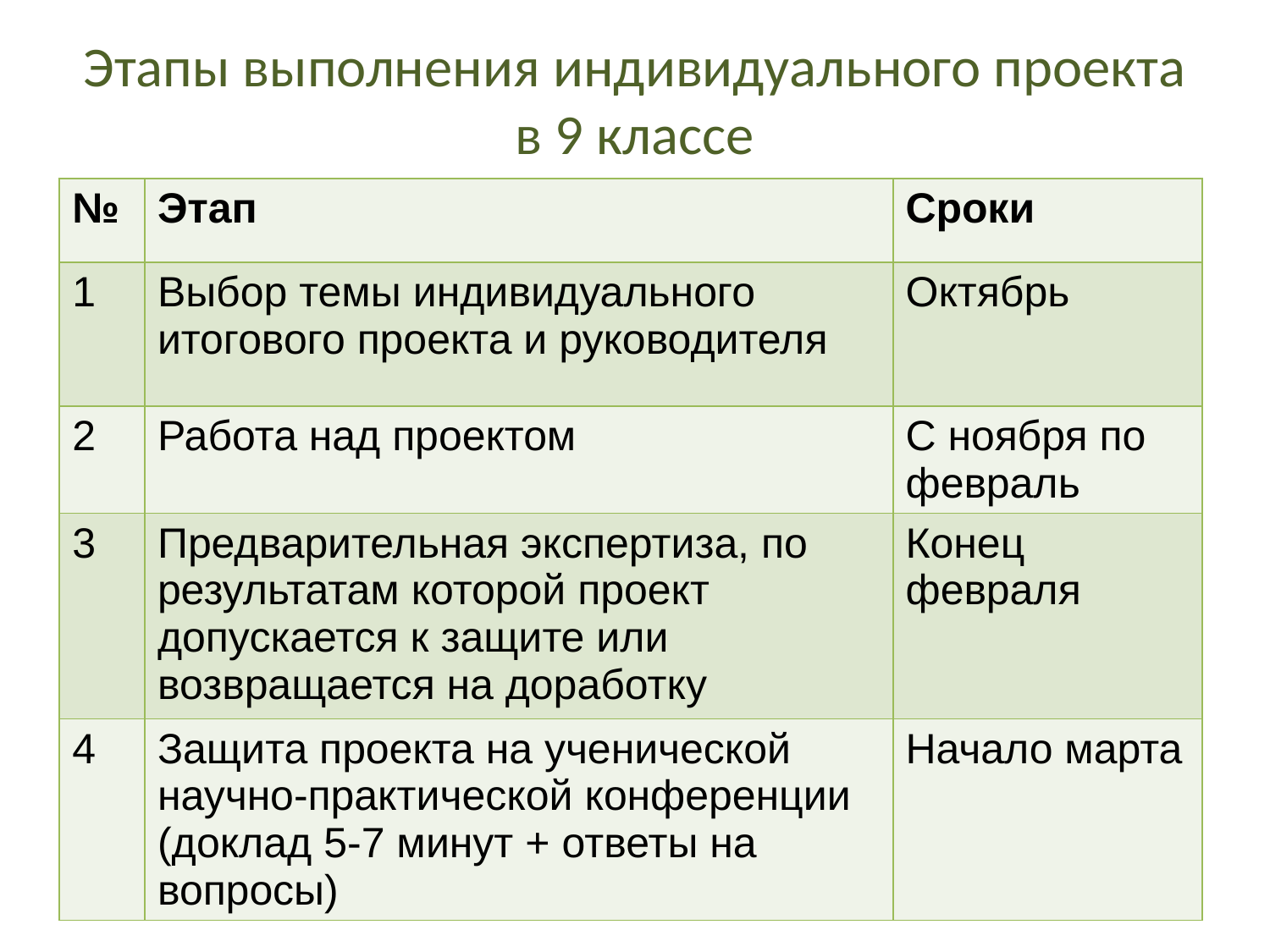

# Этапы выполнения индивидуального проекта в 9 классе
| № | Этап | Сроки |
| --- | --- | --- |
| 1 | Выбор темы индивидуального итогового проекта и руководителя | Октябрь |
| 2 | Работа над проектом | С ноября по февраль |
| 3 | Предварительная экспертиза, по результатам которой проект допускается к защите или возвращается на доработку | Конец февраля |
| 4 | Защита проекта на ученической научно-практической конференции (доклад 5-7 минут + ответы на вопросы) | Начало марта |